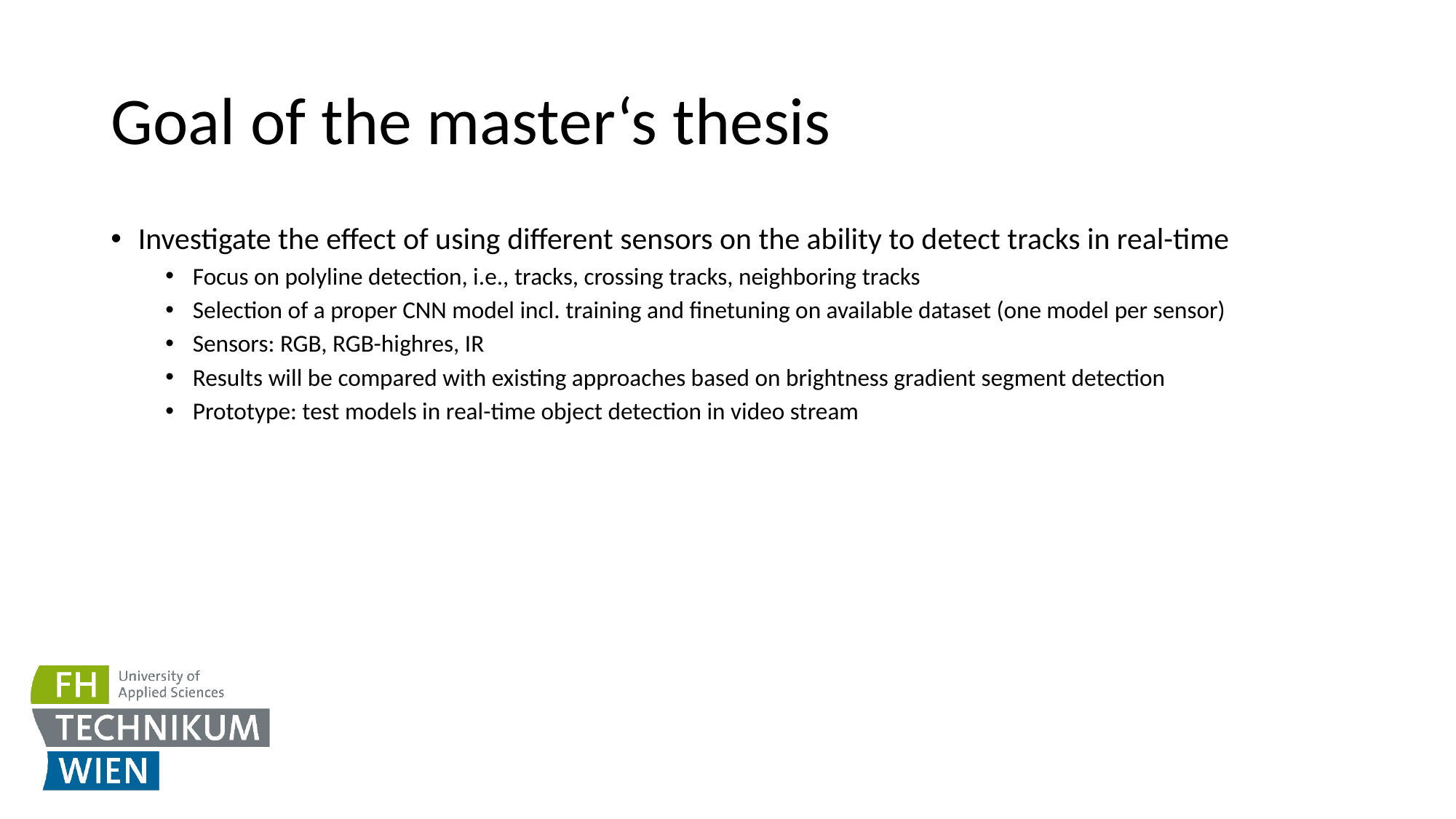

# Goal of the master‘s thesis
Investigate the effect of using different sensors on the ability to detect tracks in real-time
Focus on polyline detection, i.e., tracks, crossing tracks, neighboring tracks
Selection of a proper CNN model incl. training and finetuning on available dataset (one model per sensor)
Sensors: RGB, RGB-highres, IR
Results will be compared with existing approaches based on brightness gradient segment detection
Prototype: test models in real-time object detection in video stream